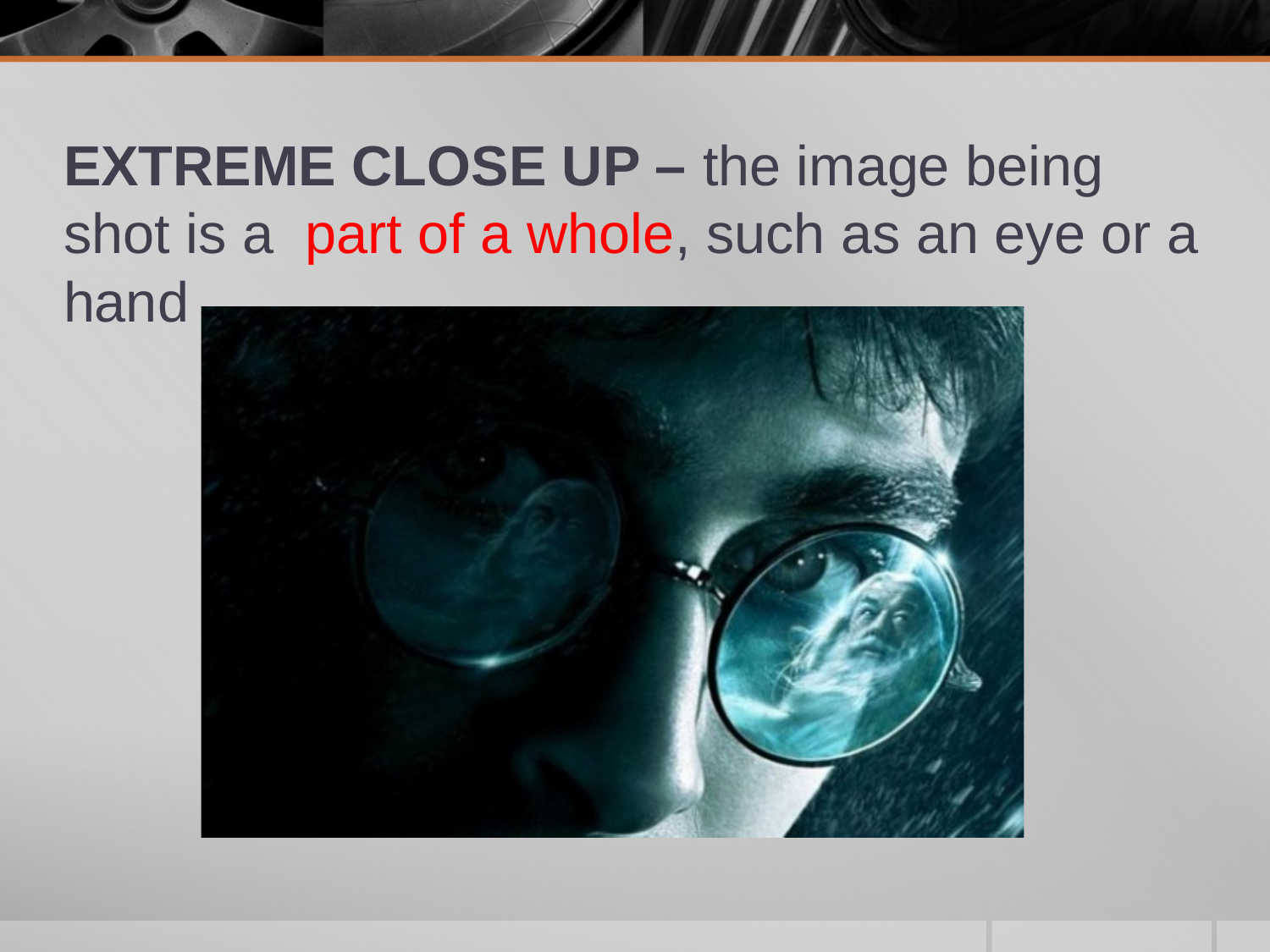

# EXTREME CLOSE UP – the image being shot is a  part of a whole, such as an eye or a hand